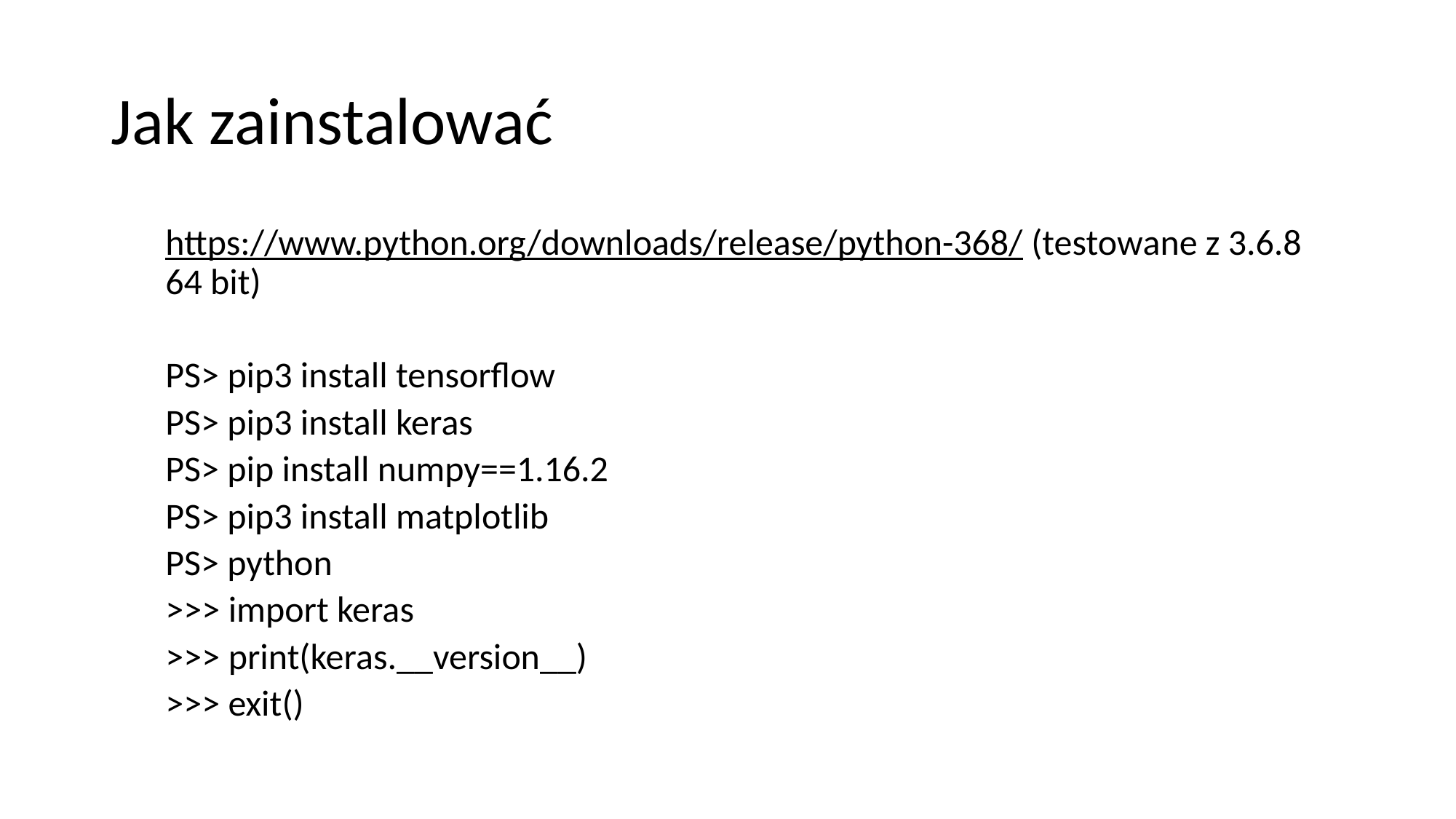

# Jak zainstalować
https://www.python.org/downloads/release/python-368/ (testowane z 3.6.8 64 bit)

PS> pip3 install tensorflow
PS> pip3 install keras
PS> pip install numpy==1.16.2
PS> pip3 install matplotlib
PS> python
>>> import keras
>>> print(keras.__version__)
>>> exit()